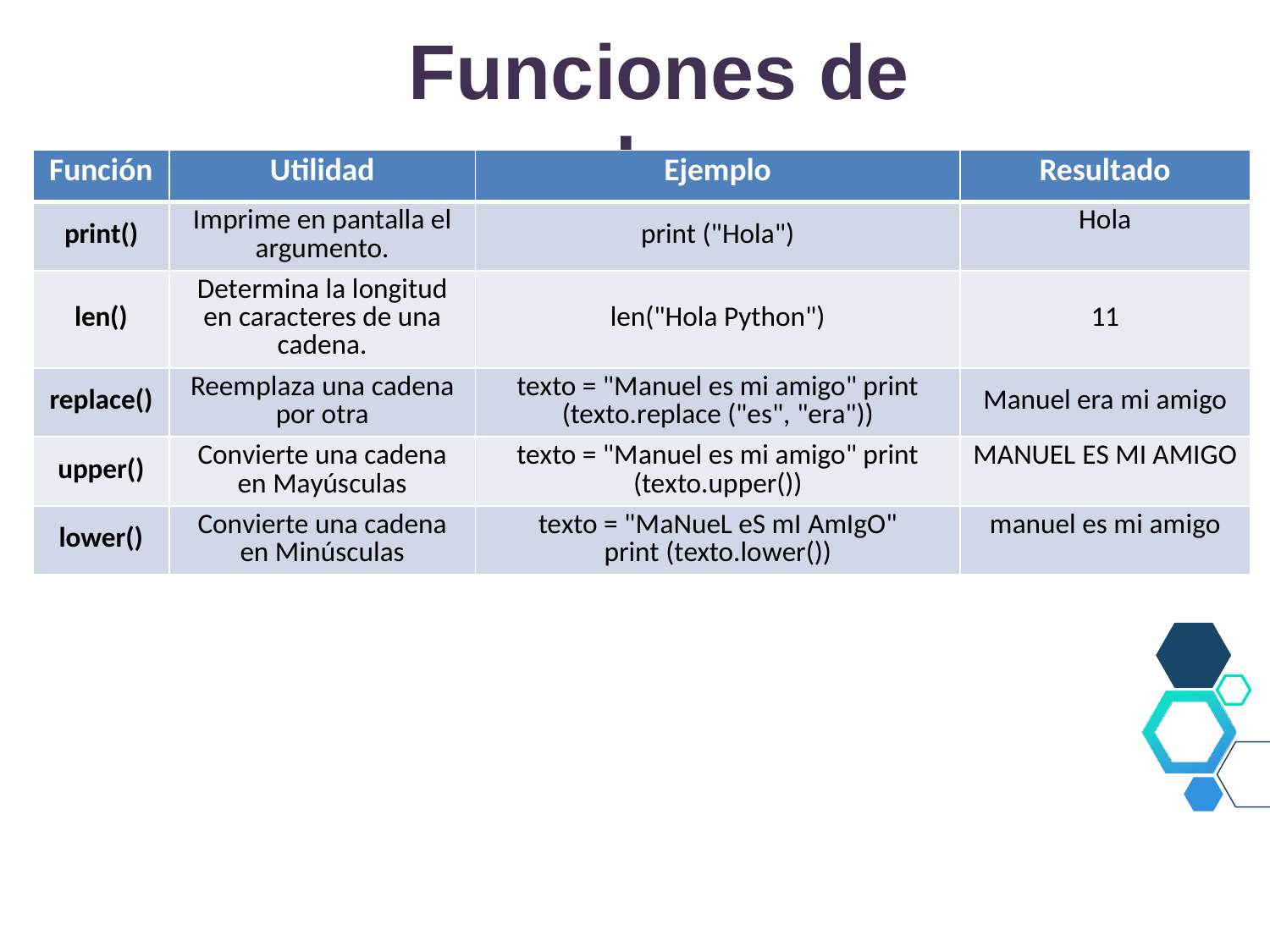

Funciones de cadenas
| Función | Utilidad | Ejemplo | Resultado |
| --- | --- | --- | --- |
| print() | Imprime en pantalla el argumento. | print ("Hola") | Hola |
| len() | Determina la longitud en caracteres de una cadena. | len("Hola Python") | 11 |
| replace() | Reemplaza una cadena por otra | texto = "Manuel es mi amigo" print (texto.replace ("es", "era")) | Manuel era mi amigo |
| upper() | Convierte una cadena en Mayúsculas | texto = "Manuel es mi amigo" print (texto.upper()) | MANUEL ES MI AMIGO |
| lower() | Convierte una cadena en Minúsculas | texto = "MaNueL eS mI AmIgO" print (texto.lower()) | manuel es mi amigo |